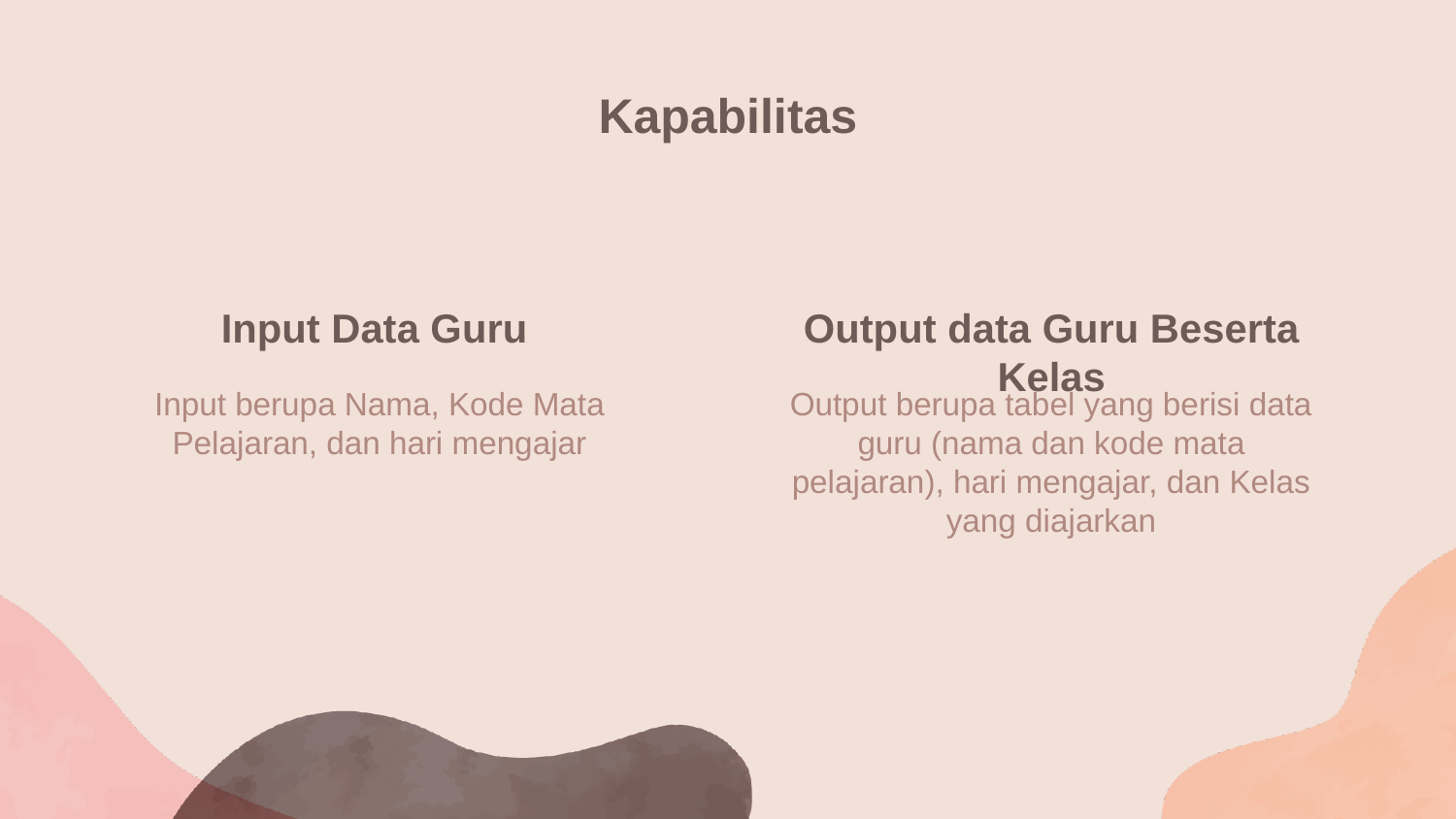

# Kapabilitas
Input Data Guru
Output data Guru Beserta Kelas
Input berupa Nama, Kode Mata Pelajaran, dan hari mengajar
Output berupa tabel yang berisi data guru (nama dan kode mata pelajaran), hari mengajar, dan Kelas yang diajarkan